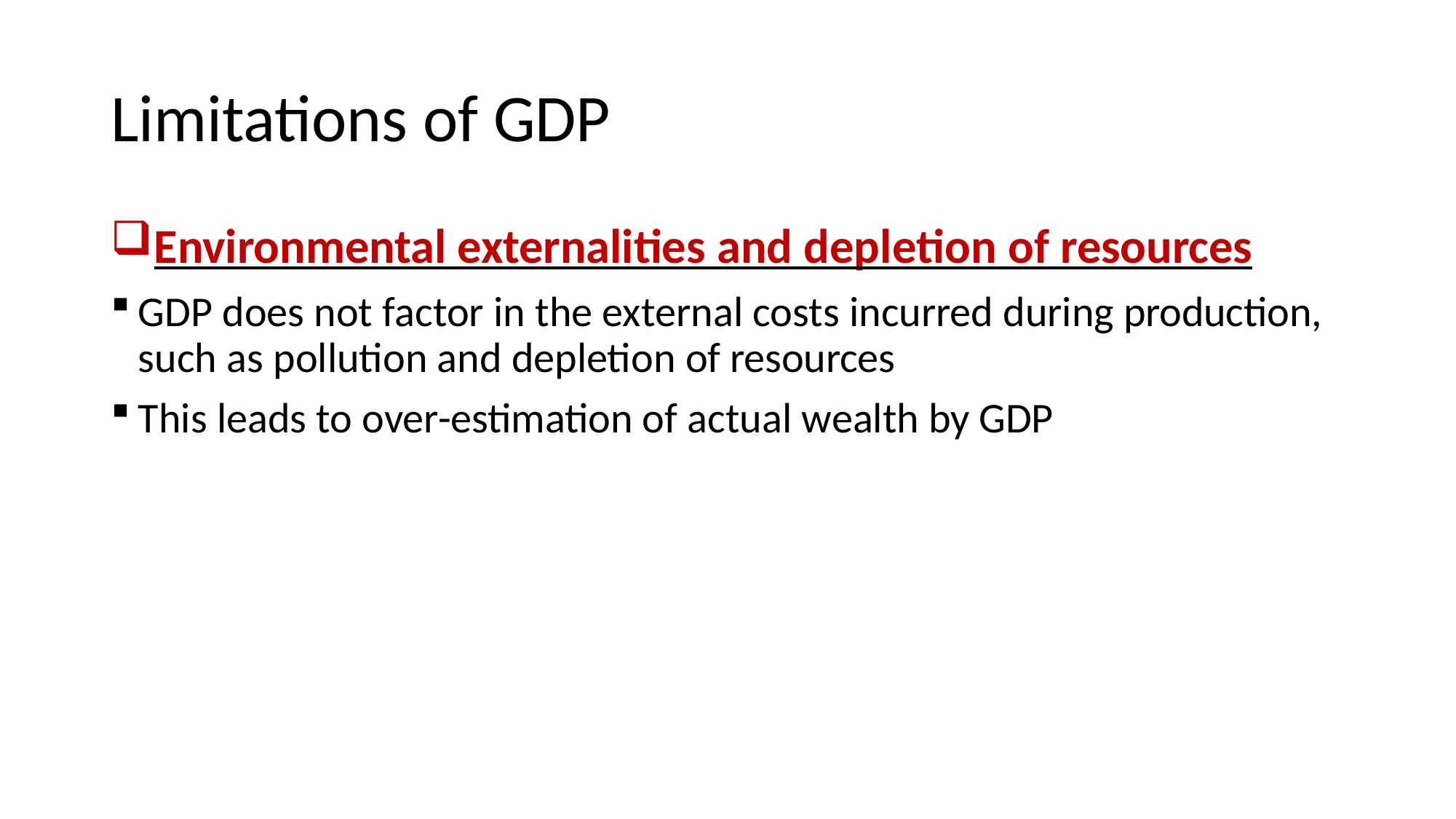

# Limitations of GDP
Environmental externalities and depletion of resources
GDP does not factor in the external costs incurred during production, such as pollution and depletion of resources
This leads to over-estimation of actual wealth by GDP